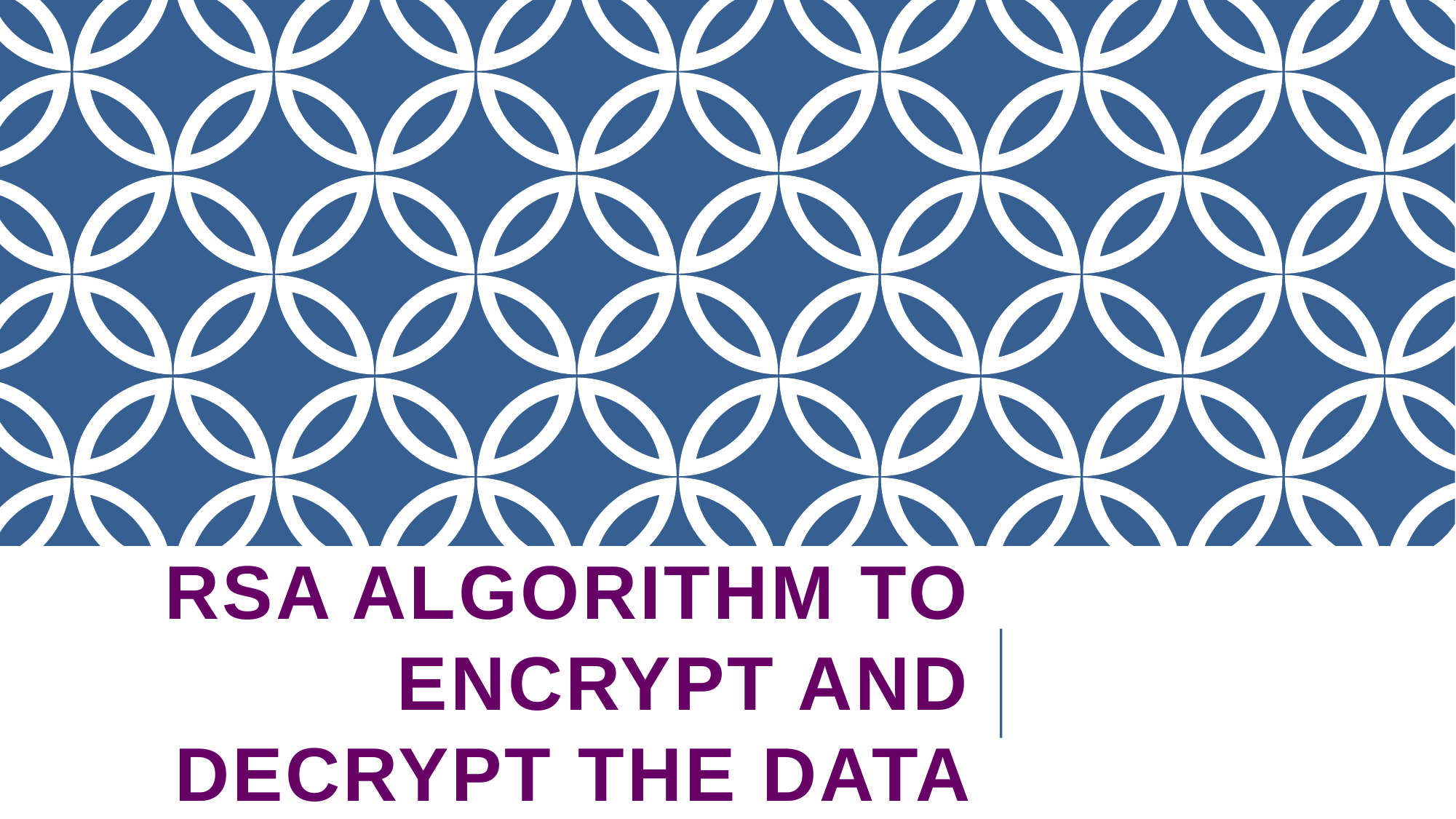

RSA algorithm to encrypt and decrypt the data